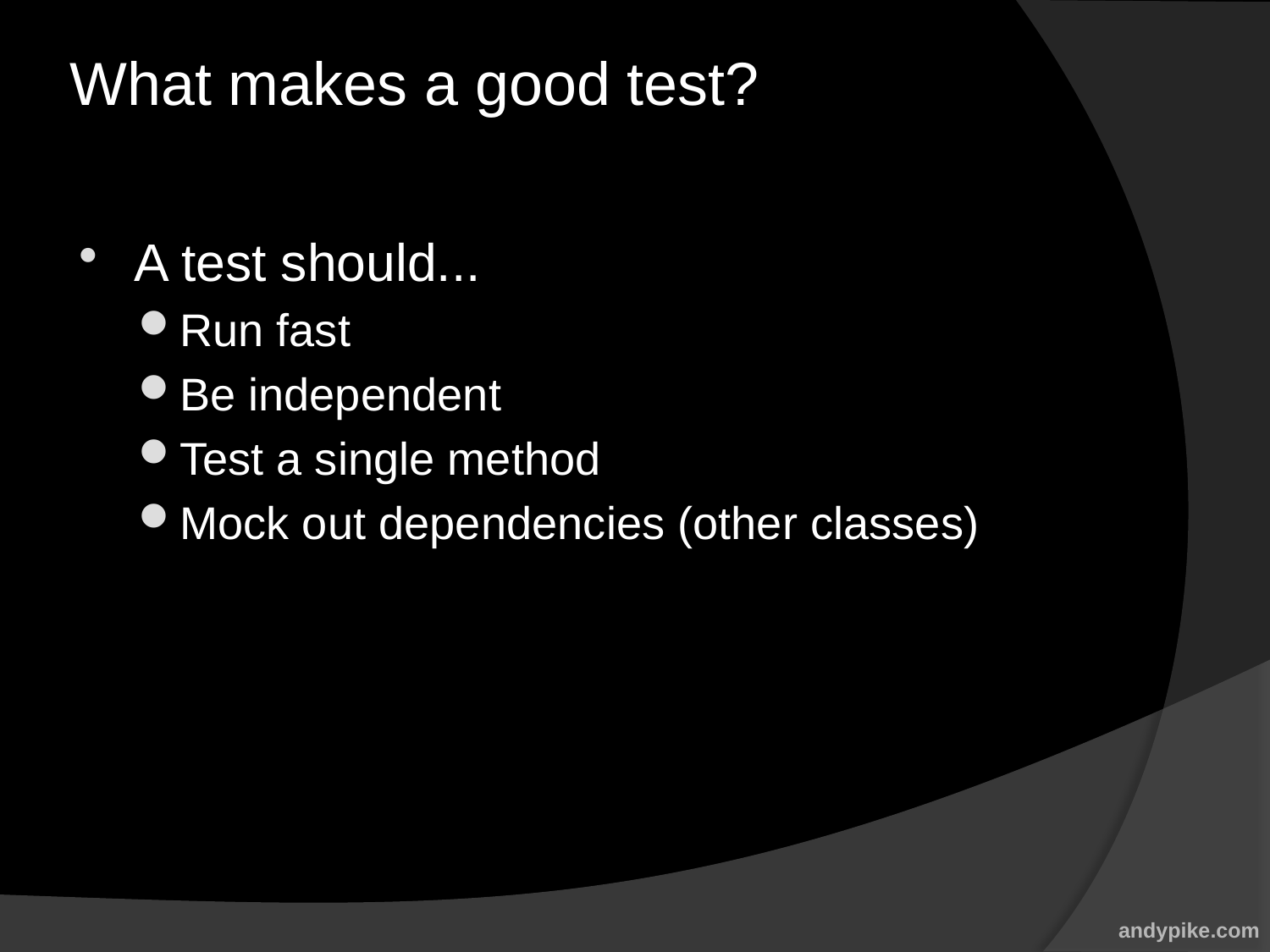

# What makes a good test?
A test should...
Run fast
Be independent
Test a single method
Mock out dependencies (other classes)

andypike.com